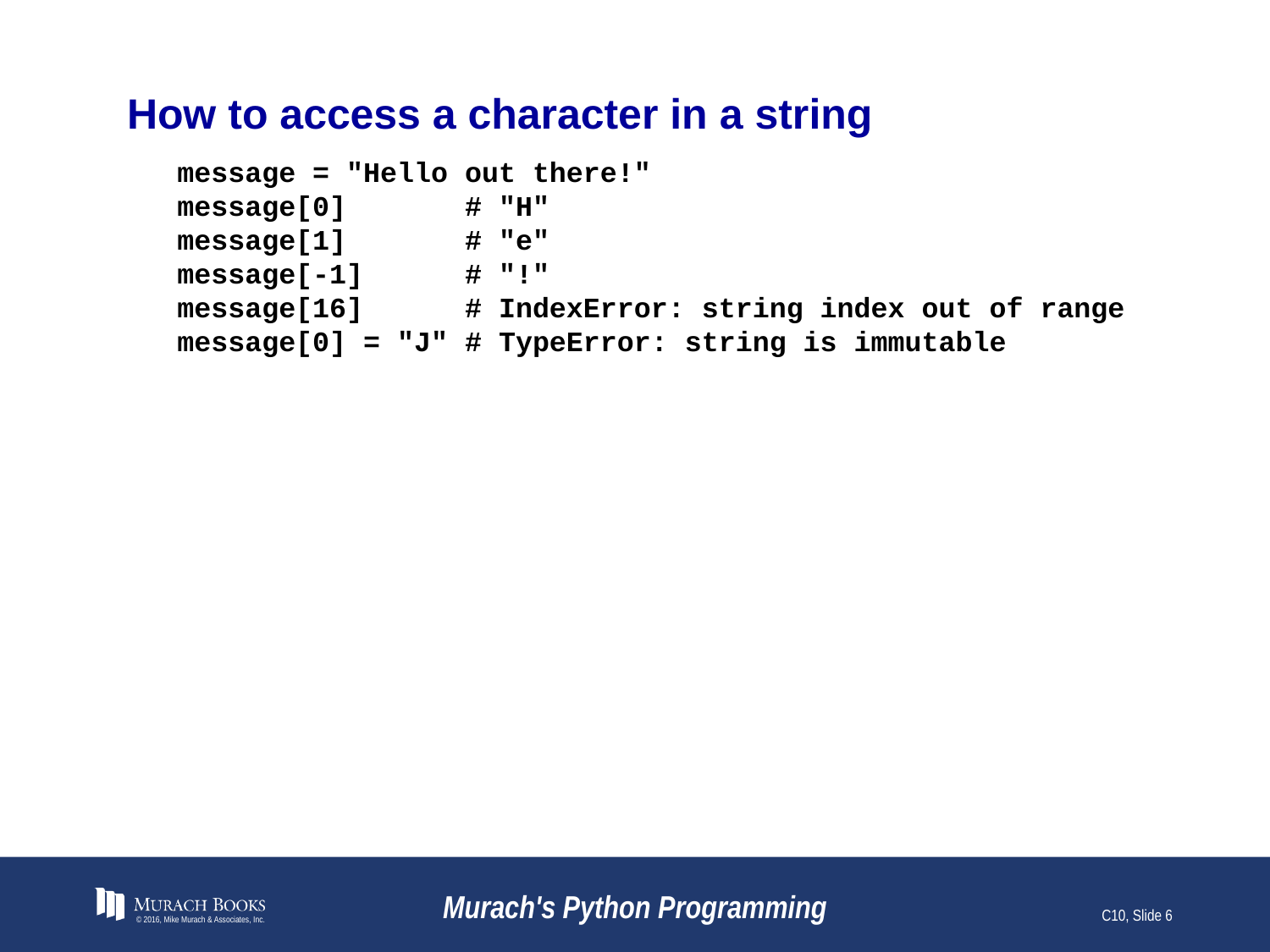

# How to access a character in a string
message = "Hello out there!"
message[0]       # "H"
message[1]       # "e"
message[-1]      # "!"
message[16]      # IndexError: string index out of range
message[0] = "J" # TypeError: string is immutable

© 2016, Mike Murach & Associates, Inc.
Murach's Python Programming

C10, Slide 6